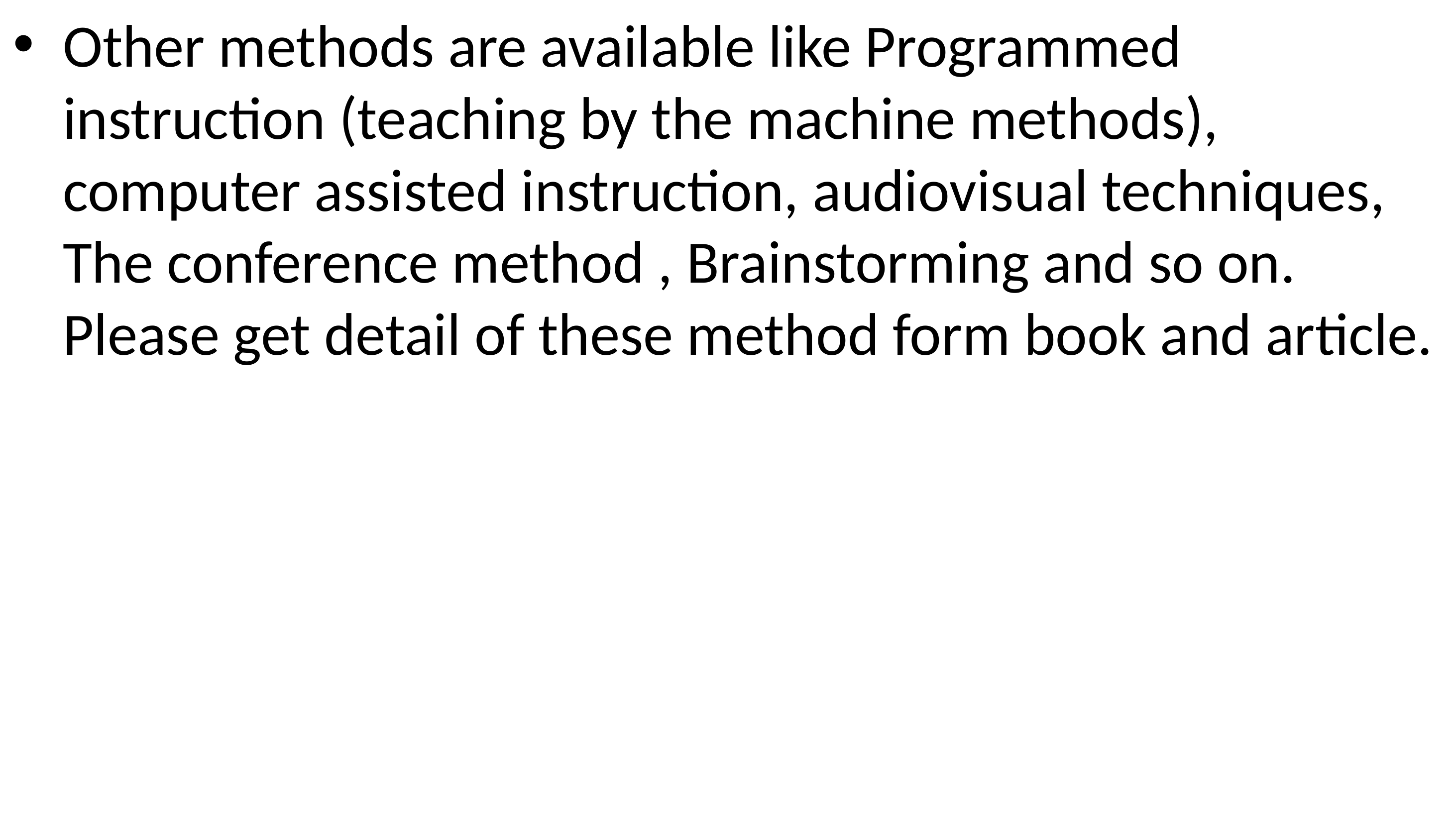

Other methods are available like Programmed instruction (teaching by the machine methods), computer assisted instruction, audiovisual techniques, The conference method , Brainstorming and so on. Please get detail of these method form book and article.